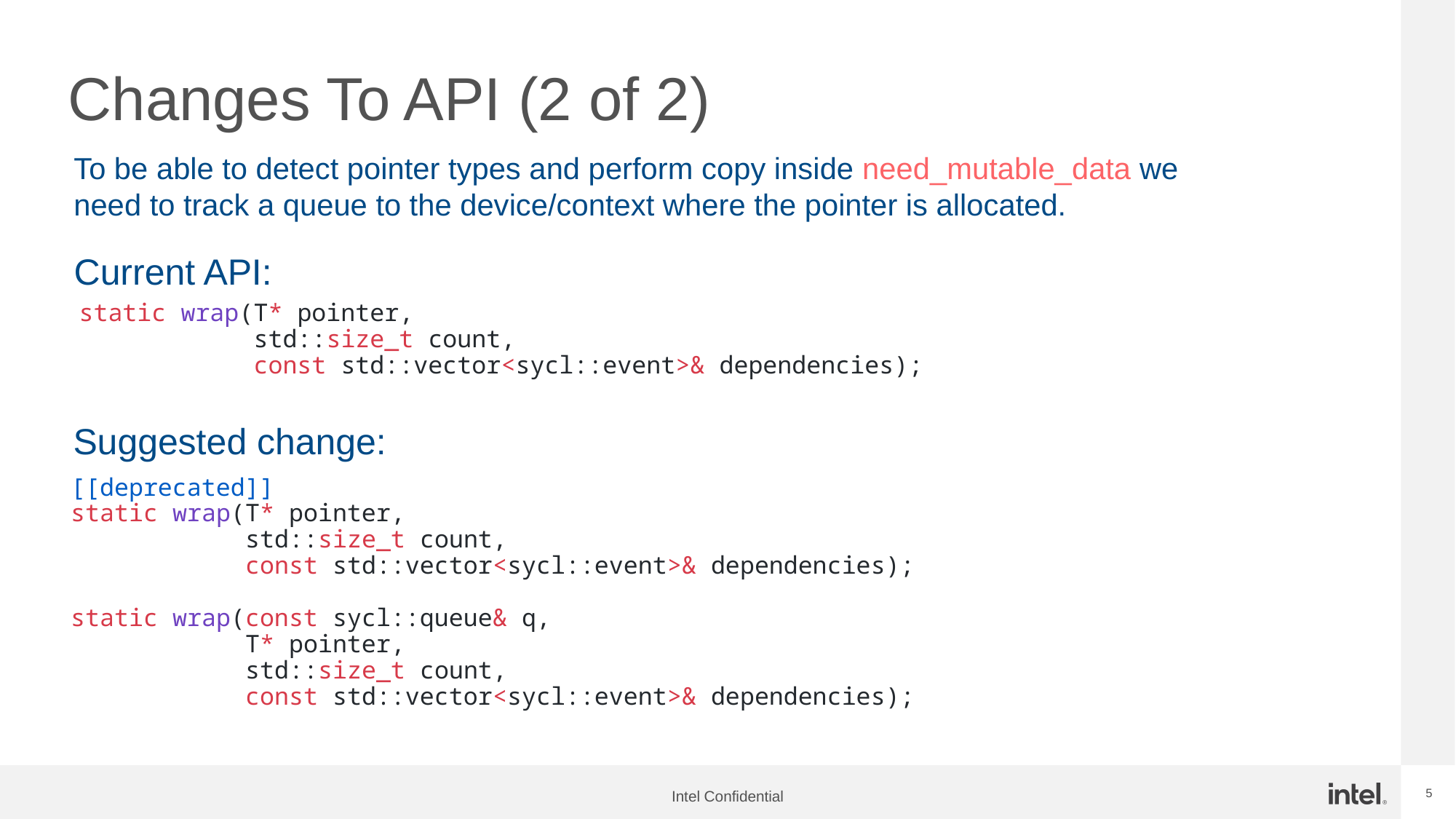

# Changes To API (2 of 2)
To be able to detect pointer types and perform copy inside need_mutable_data we need to track a queue to the device/context where the pointer is allocated.
Current API:
static wrap(T* pointer,
            std::size_t count,
            const std::vector<sycl::event>& dependencies);
Suggested change:
[[deprecated]]
static wrap(T* pointer,
            std::size_t count,
            const std::vector<sycl::event>& dependencies);
static wrap(const sycl::queue& q,
            T* pointer,
            std::size_t count,
            const std::vector<sycl::event>& dependencies);